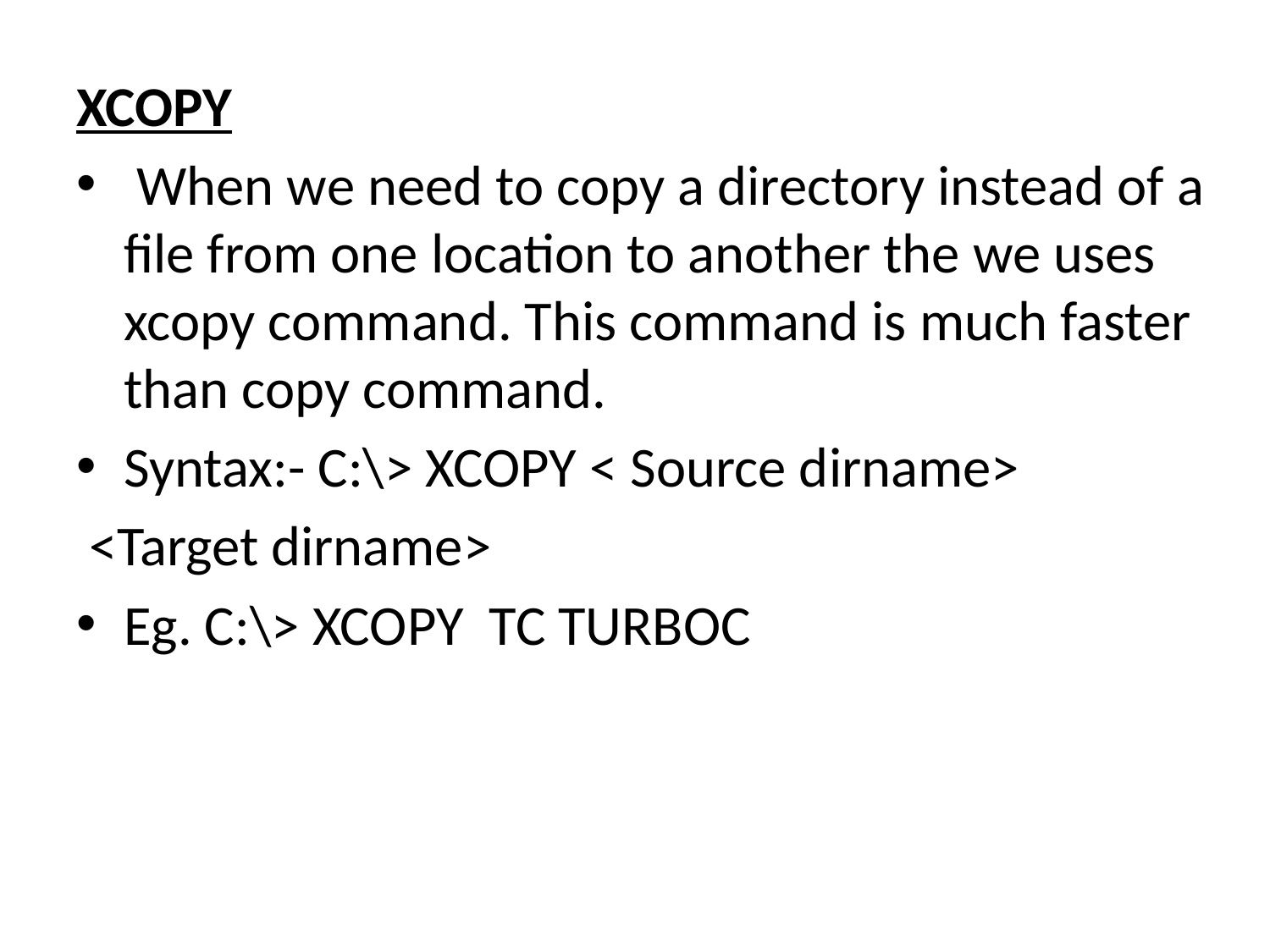

XCOPY
 When we need to copy a directory instead of a file from one location to another the we uses xcopy command. This command is much faster than copy command.
Syntax:- C:\> XCOPY < Source dirname>
 <Target dirname>
Eg. C:\> XCOPY  TC TURBOC